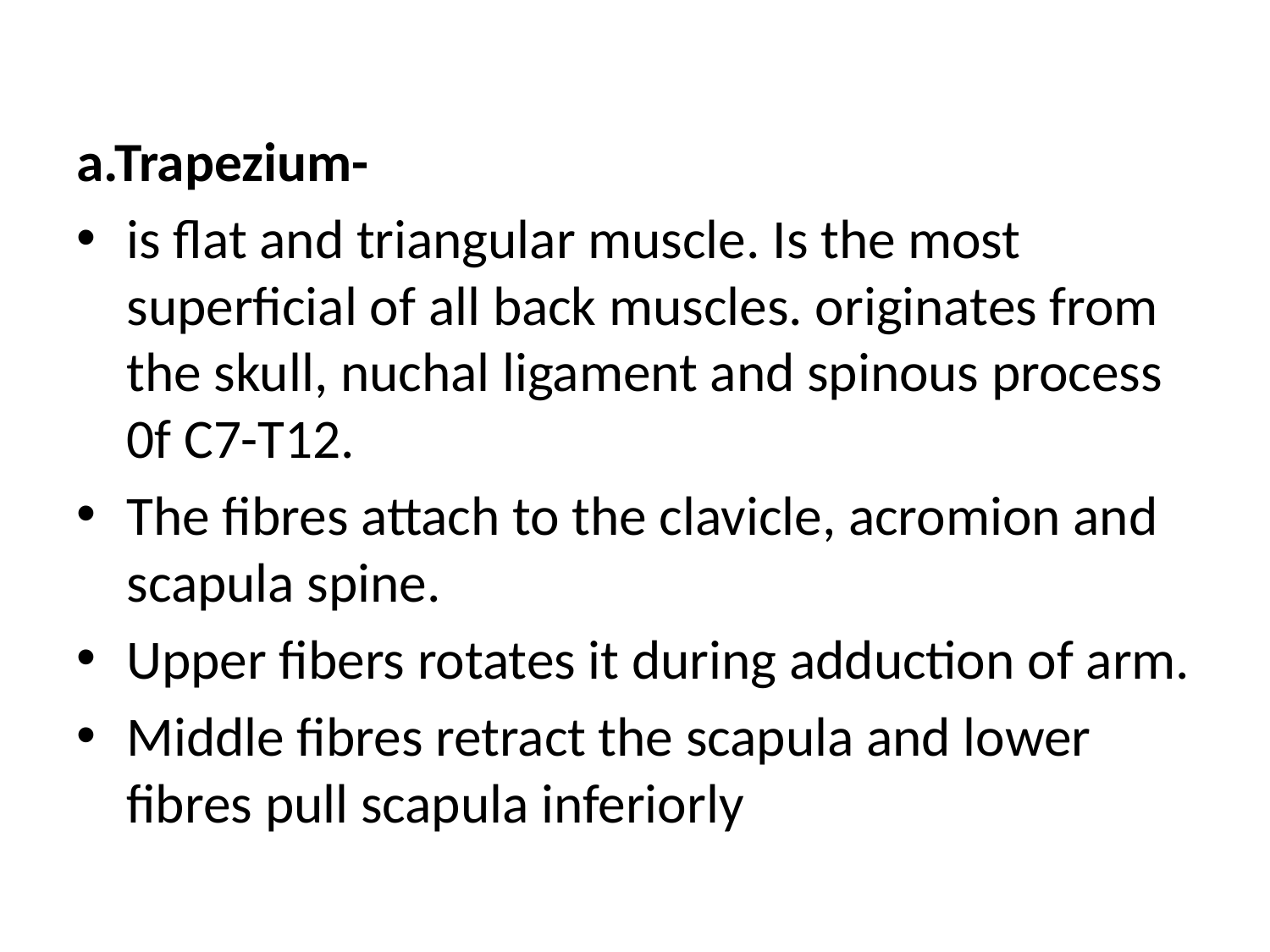

a.Trapezium-
is flat and triangular muscle. Is the most superficial of all back muscles. originates from the skull, nuchal ligament and spinous process 0f C7-T12.
The fibres attach to the clavicle, acromion and scapula spine.
Upper fibers rotates it during adduction of arm.
Middle fibres retract the scapula and lower fibres pull scapula inferiorly